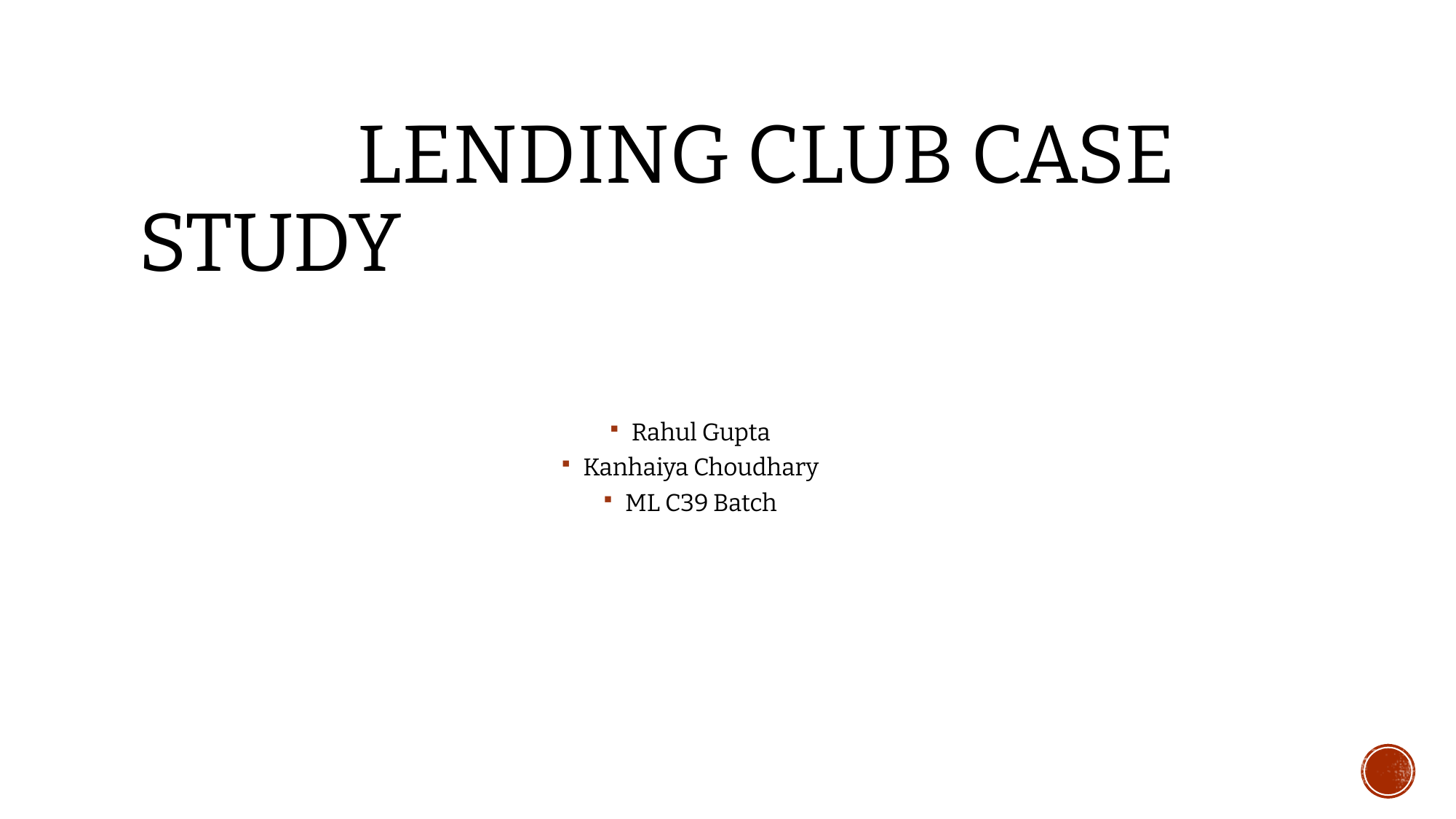

# Lending Club Case Study

Rahul Gupta
Kanhaiya Choudhary
ML C39 Batch